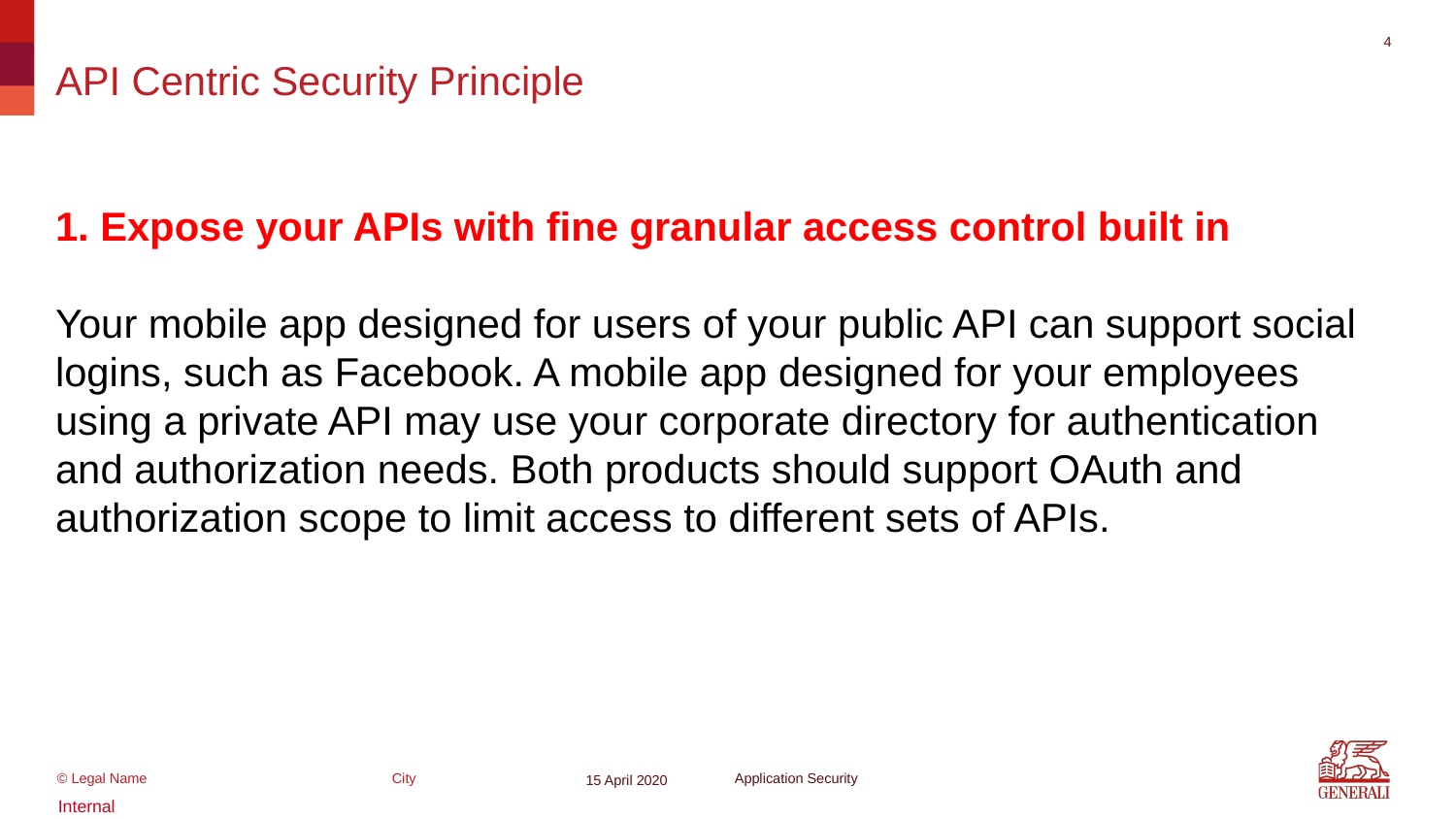

4
# API Centric Security Principle

1. Expose your APIs with fine granular access control built in

Your mobile app designed for users of your public API can support social logins, such as Facebook. A mobile app designed for your employees using a private API may use your corporate directory for authentication and authorization needs. Both products should support OAuth and authorization scope to limit access to different sets of APIs.
15 April 2020
Application Security